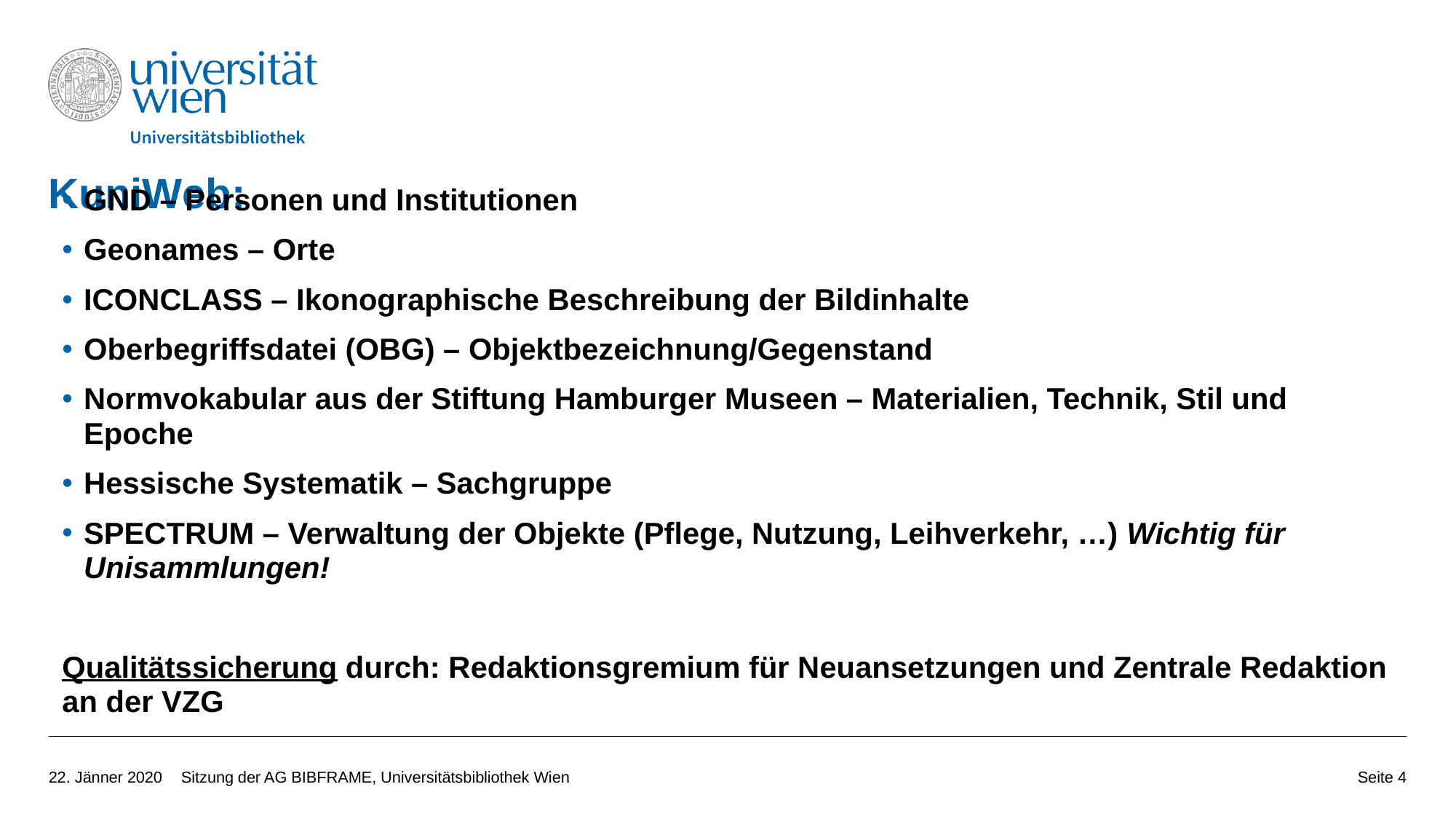

# KuniWeb:
GND – Personen und Institutionen
Geonames – Orte
ICONCLASS – Ikonographische Beschreibung der Bildinhalte
Oberbegriffsdatei (OBG) – Objektbezeichnung/Gegenstand
Normvokabular aus der Stiftung Hamburger Museen – Materialien, Technik, Stil und Epoche
Hessische Systematik – Sachgruppe
SPECTRUM – Verwaltung der Objekte (Pflege, Nutzung, Leihverkehr, …) Wichtig für Unisammlungen!

Qualitätssicherung durch: Redaktionsgremium für Neuansetzungen und Zentrale Redaktion an der VZG
22. Jänner 2020
Sitzung der AG BIBFRAME, Universitätsbibliothek Wien
Seite 4